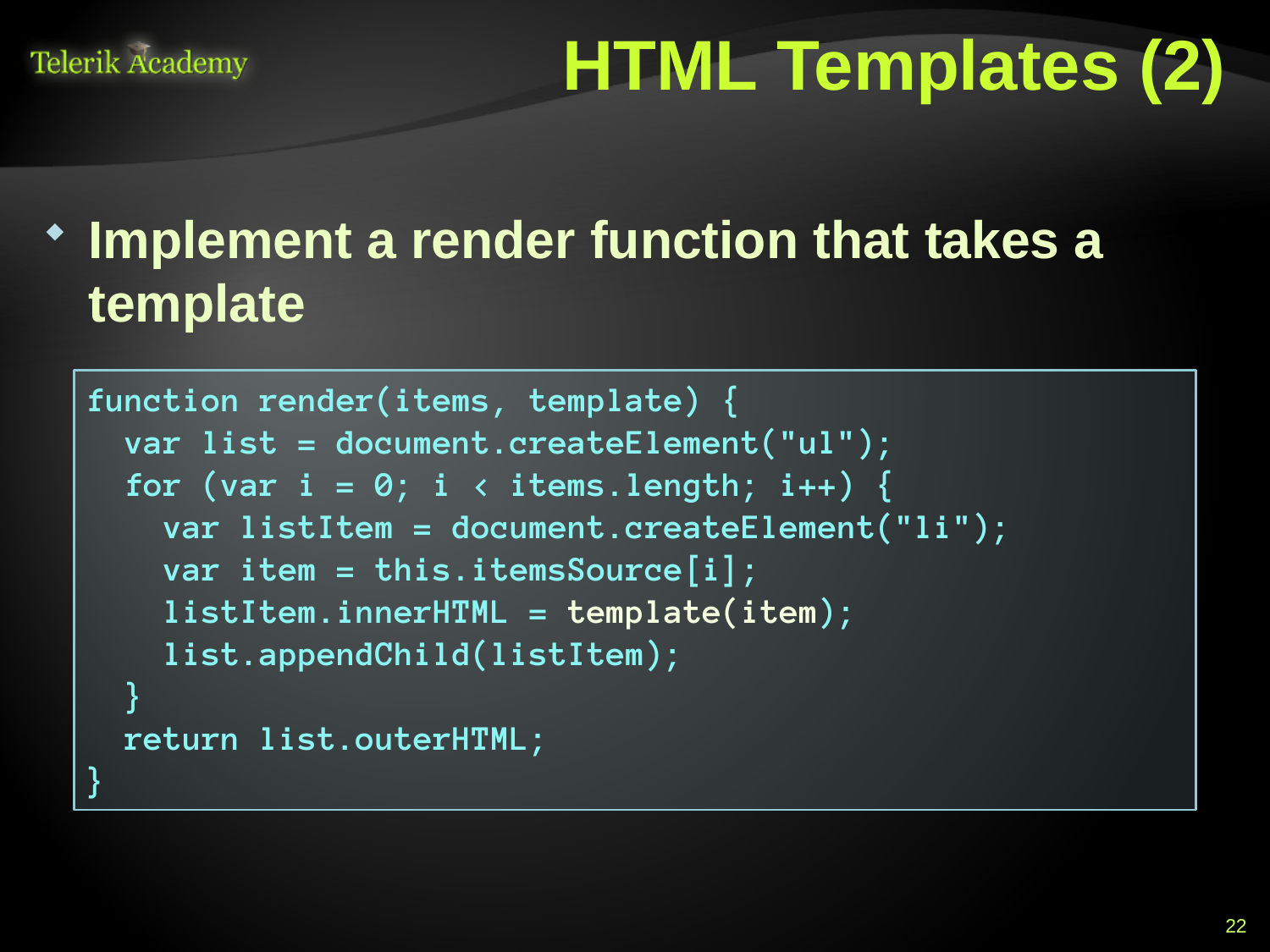

# HTML Templates (2)
Implement a render function that takes a template
function render(items, template) {
  var list = document.createElement("ul");
  for (var i = 0; i < items.length; i++) {
    var listItem = document.createElement("li");
    var item = this.itemsSource[i];
    listItem.innerHTML = template(item);
    list.appendChild(listItem);
  }
  return list.outerHTML;
}
22